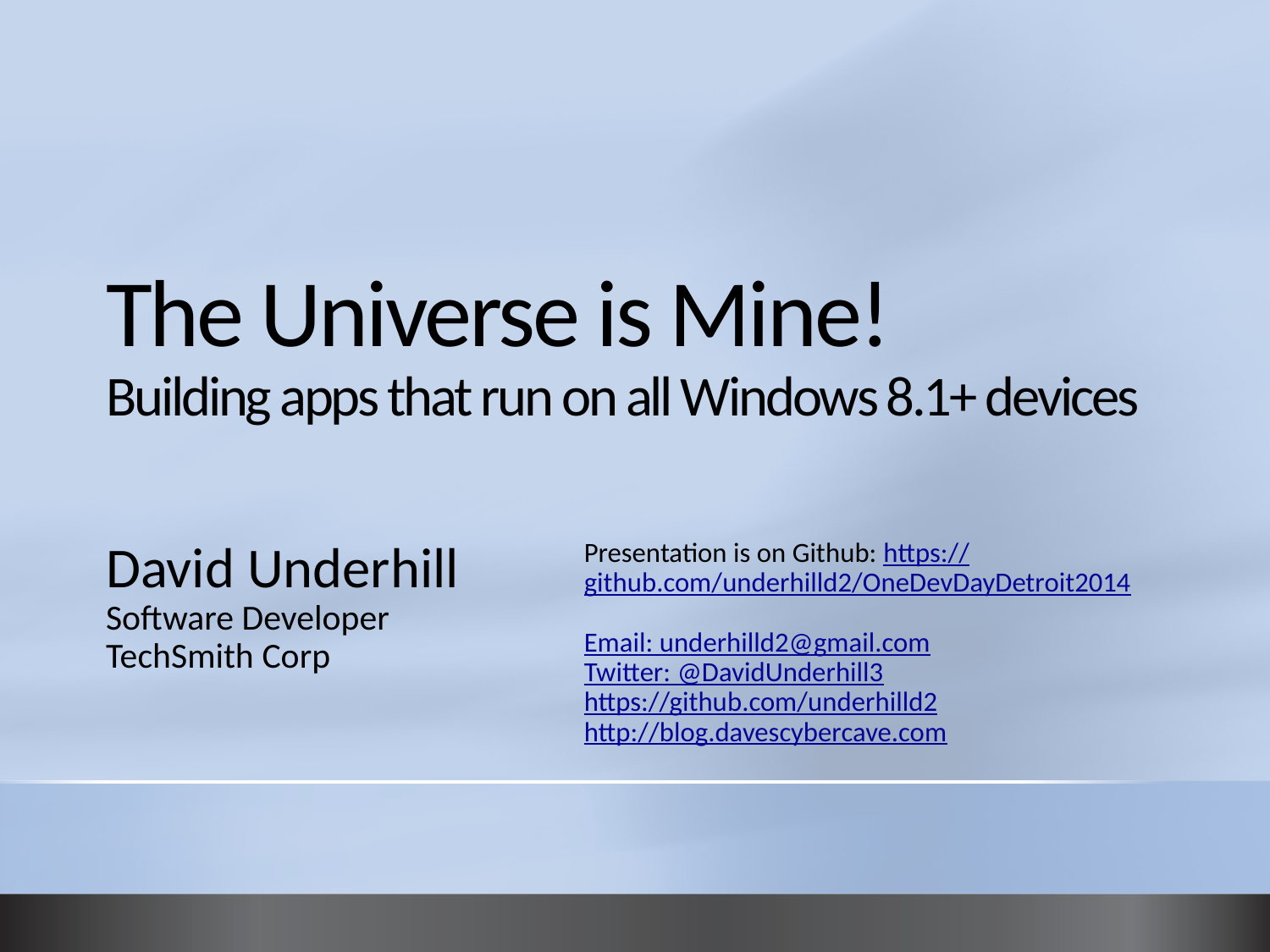

# The Universe is Mine! Building apps that run on all Windows 8.1+ devices
Presentation is on Github: https://github.com/underhilld2/OneDevDayDetroit2014

Email: underhilld2@gmail.com
Twitter: @DavidUnderhill3
https://github.com/underhilld2
http://blog.davescybercave.com
David Underhill
Software Developer
TechSmith Corp